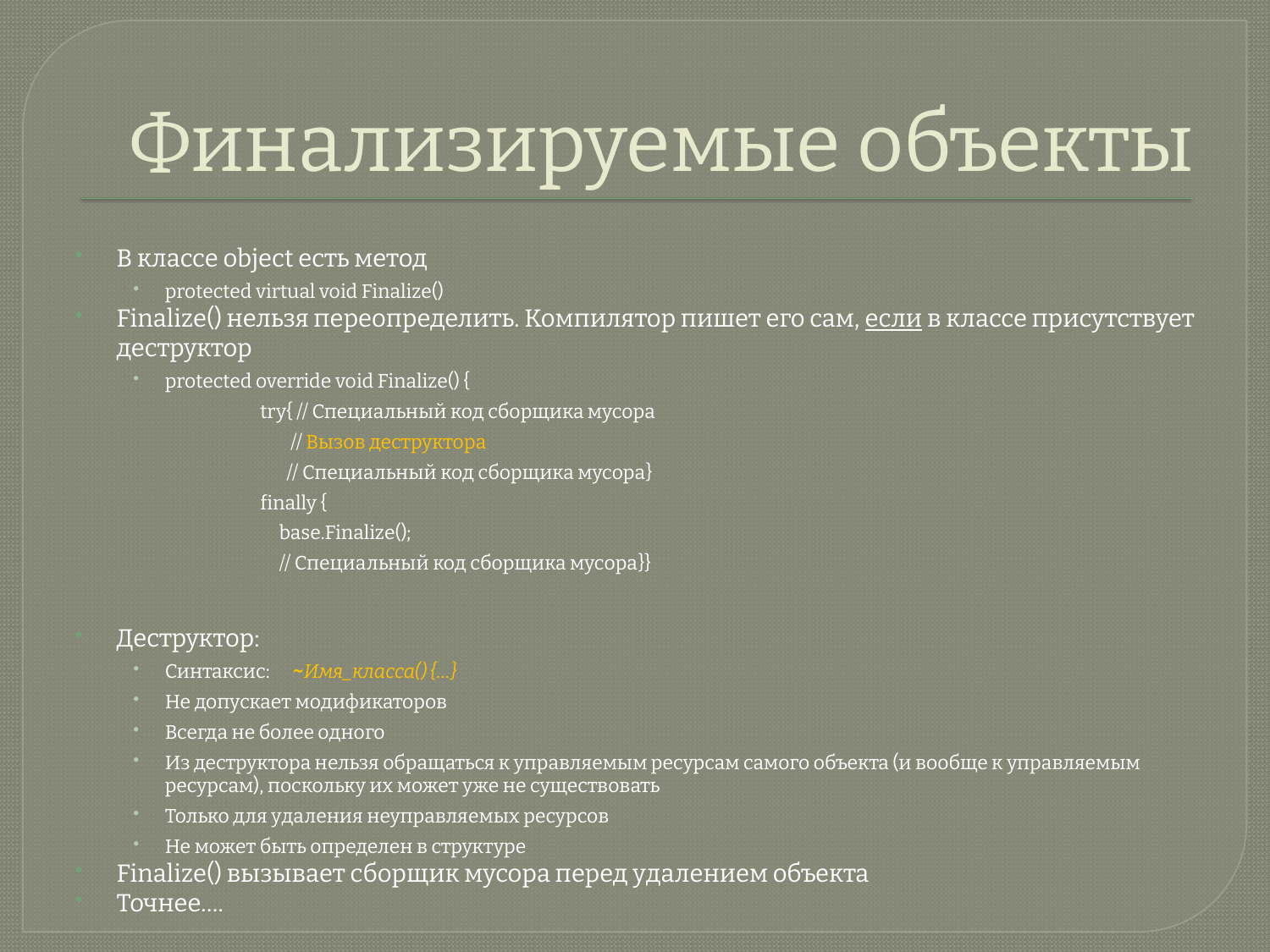

# Финализируемые объекты
В классе object есть метод
protected virtual void Finalize()
Finalize() нельзя переопределить. Компилятор пишет его сам, если в классе присутствует деструктор
protected override void Finalize() {
	try{ // Специальный код сборщика мусора
	        // Вызов деструктора
	       // Специальный код сборщика мусора}
	finally {
	     base.Finalize();
	     // Специальный код сборщика мусора}}

Деструктор:
Синтаксис: 	~Имя_класса() {…}
Не допускает модификаторов
Всегда не более одного
Из деструктора нельзя обращаться к управляемым ресурсам самого объекта (и вообще к управляемым ресурсам), поскольку их может уже не существовать
Только для удаления неуправляемых ресурсов
Не может быть определен в структуре
Finalize() вызывает сборщик мусора перед удалением объекта
Точнее….